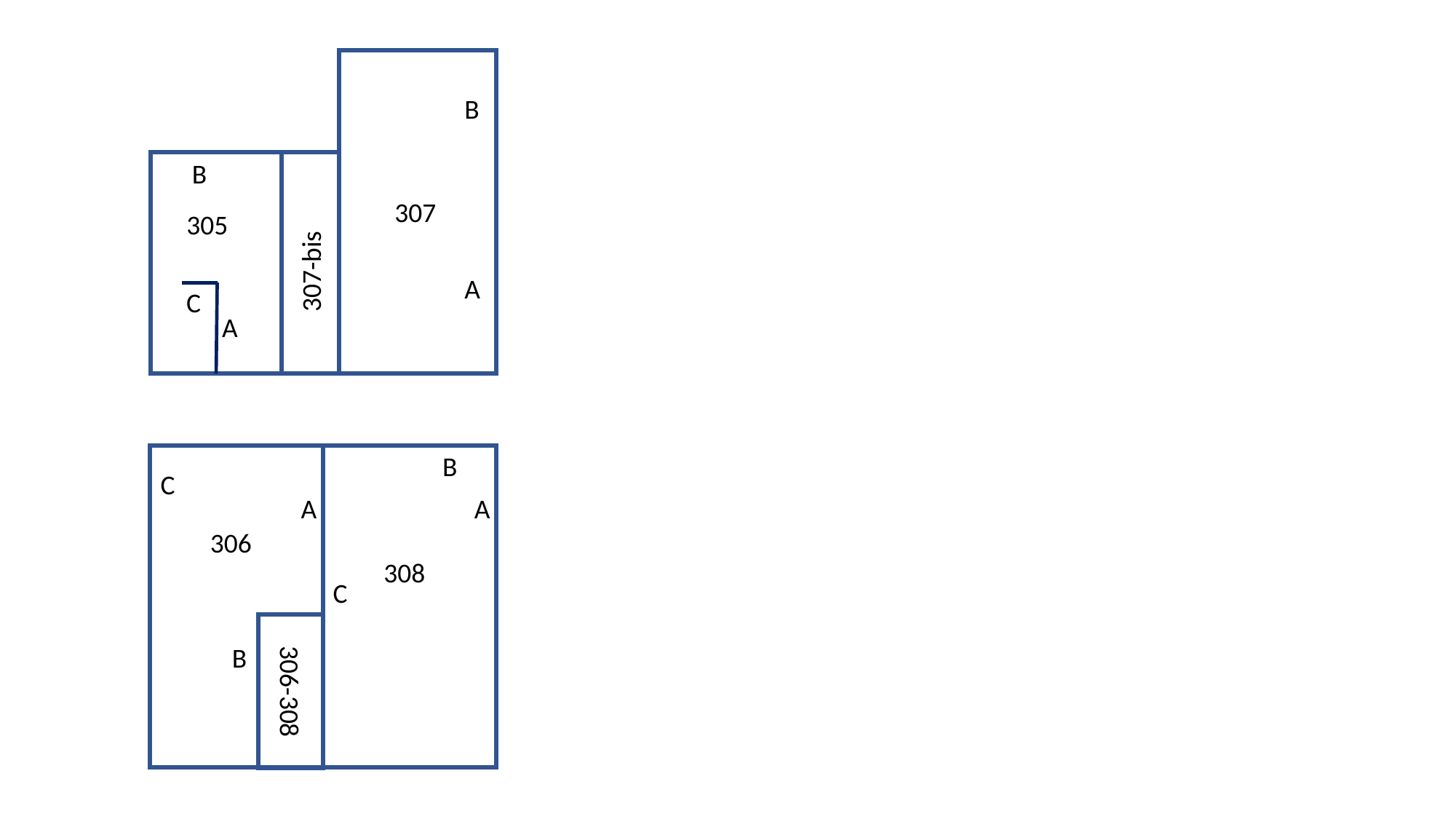

B
B

307
305
307-bis
A
C
A
B

C
A
A
306
308
C

B
306-308